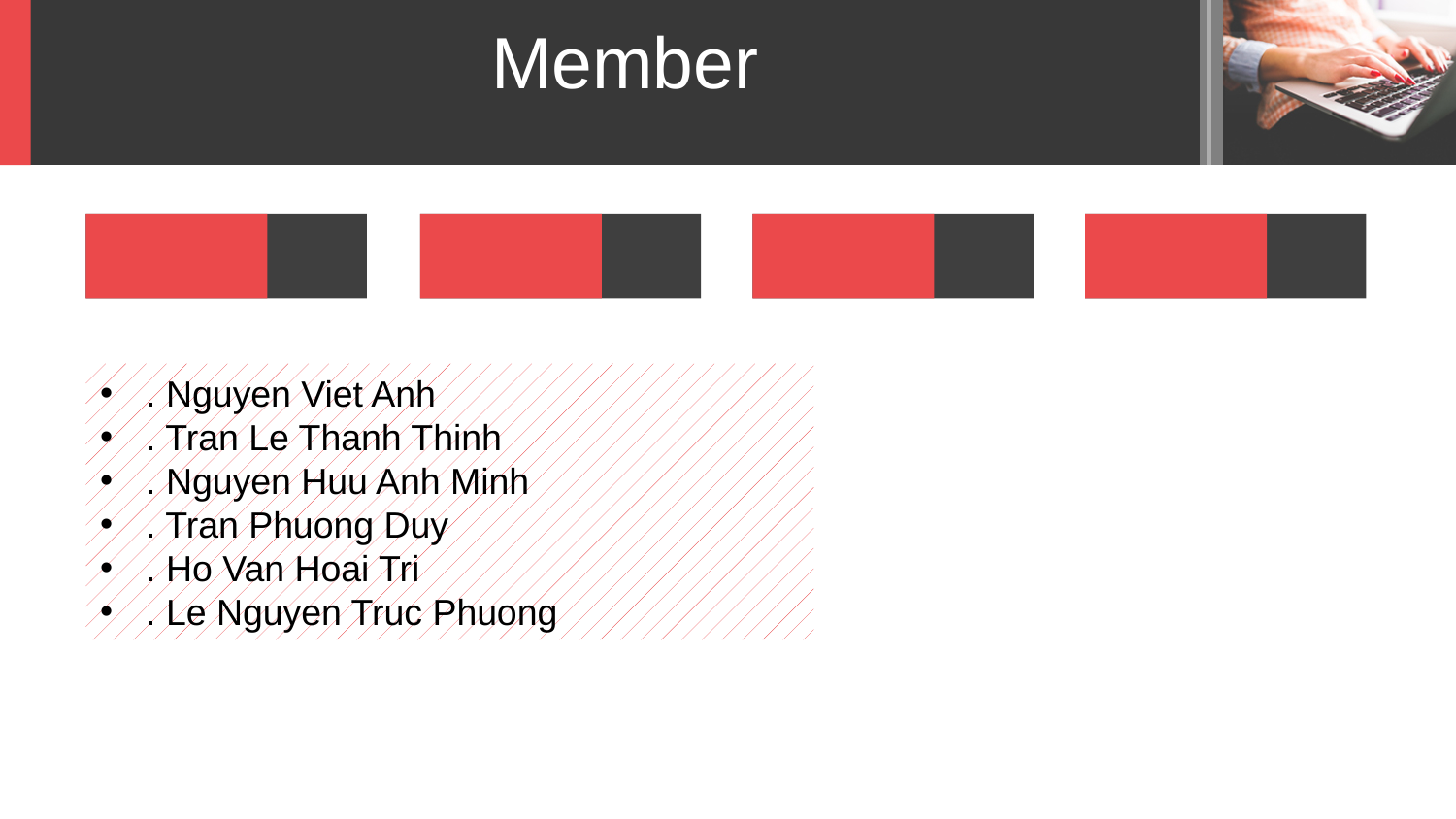

Member
. Nguyen Viet Anh
. Tran Le Thanh Thinh
. Nguyen Huu Anh Minh
. Tran Phuong Duy
. Ho Van Hoai Tri
. Le Nguyen Truc Phuong
Đàm Quang Cường